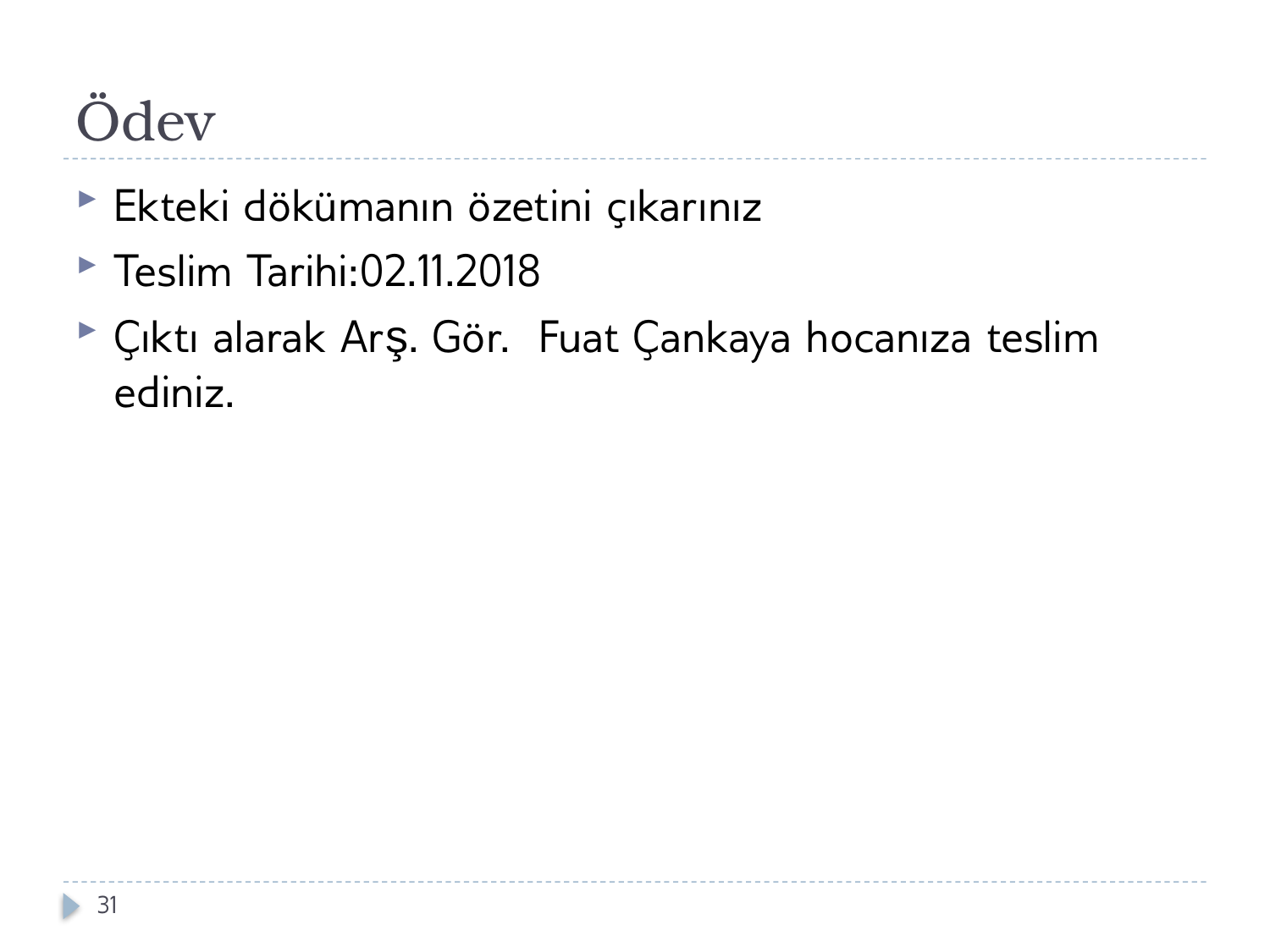

# Ödev
Ekteki dökümanın özetini çıkarınız
Teslim Tarihi:02.11.2018
Çıktı alarak Arş. Gör.  Fuat Çankaya hocanıza teslim ediniz.
31